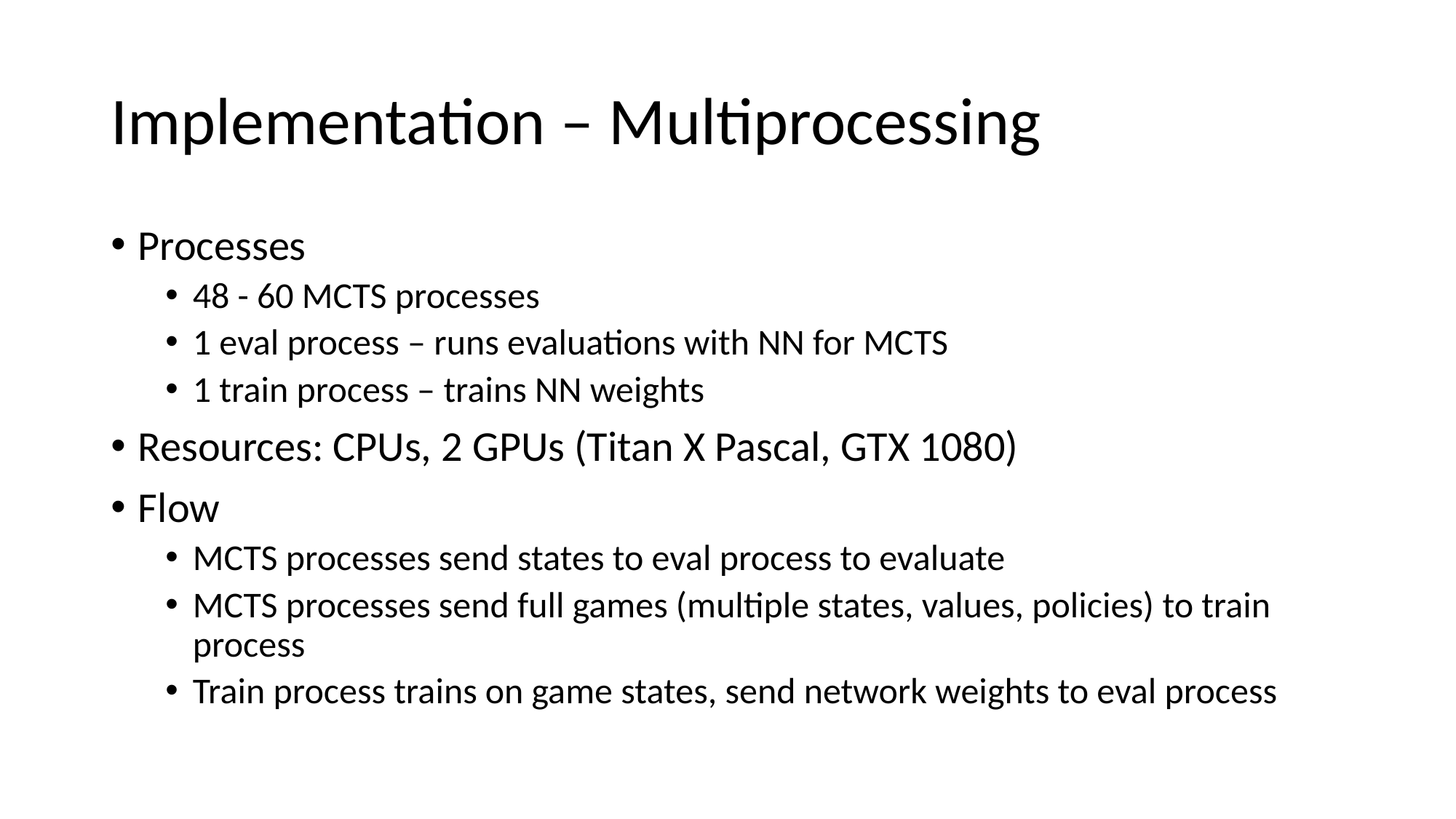

# Implementation – Multiprocessing
Processes
48 - 60 MCTS processes
1 eval process – runs evaluations with NN for MCTS
1 train process – trains NN weights
Resources: CPUs, 2 GPUs (Titan X Pascal, GTX 1080)
Flow
MCTS processes send states to eval process to evaluate
MCTS processes send full games (multiple states, values, policies) to train process
Train process trains on game states, send network weights to eval process